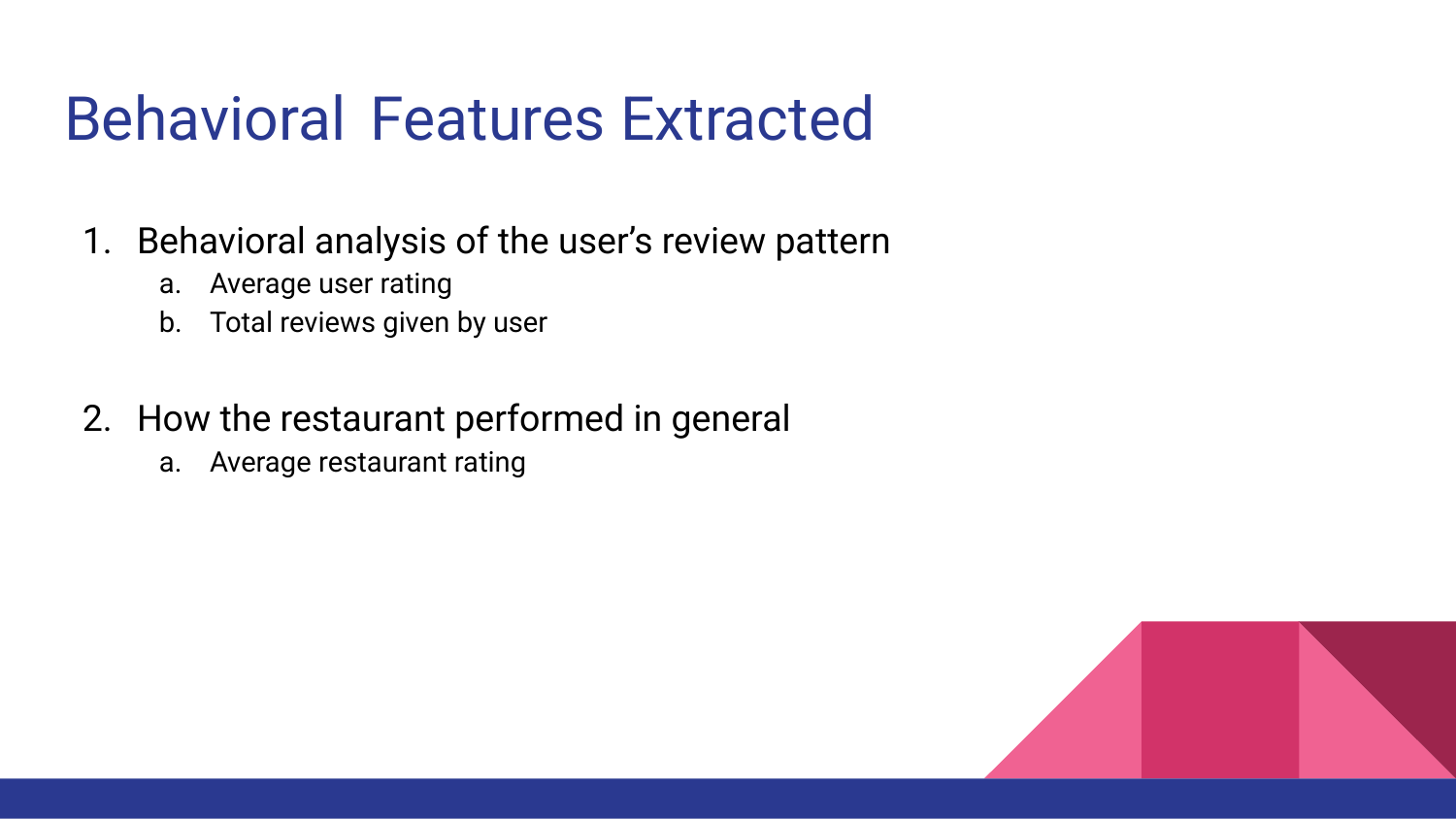

# Behavioral  Features Extracted
Behavioral analysis of the user’s review pattern
Average user rating
Total reviews given by user

How the restaurant performed in general
Average restaurant rating